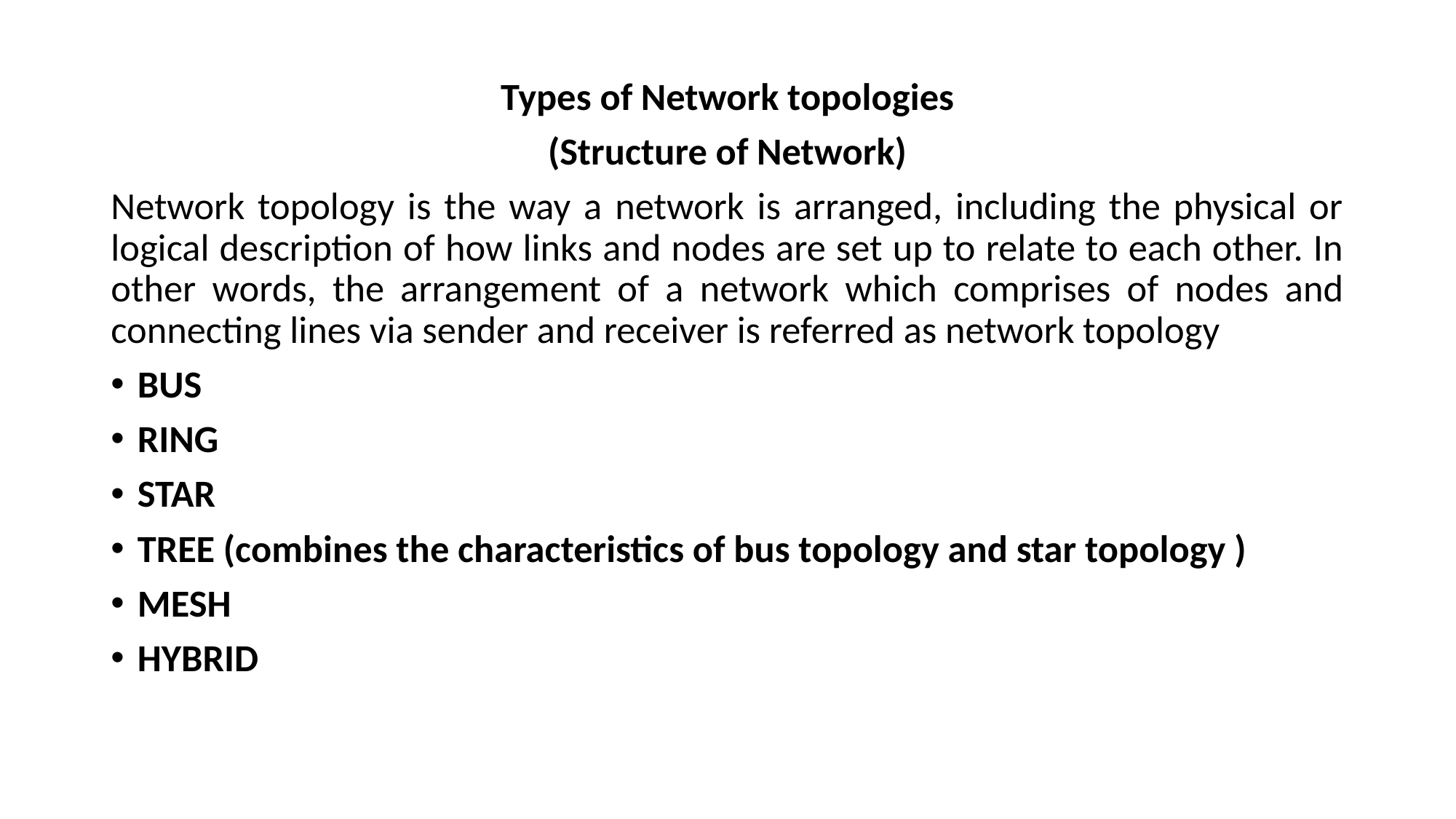

Types of Network topologies
(Structure of Network)
Network topology is the way a network is arranged, including the physical or logical description of how links and nodes are set up to relate to each other. In other words, the arrangement of a network which comprises of nodes and connecting lines via sender and receiver is referred as network topology
BUS
RING
STAR
TREE (combines the characteristics of bus topology and star topology )
MESH
HYBRID